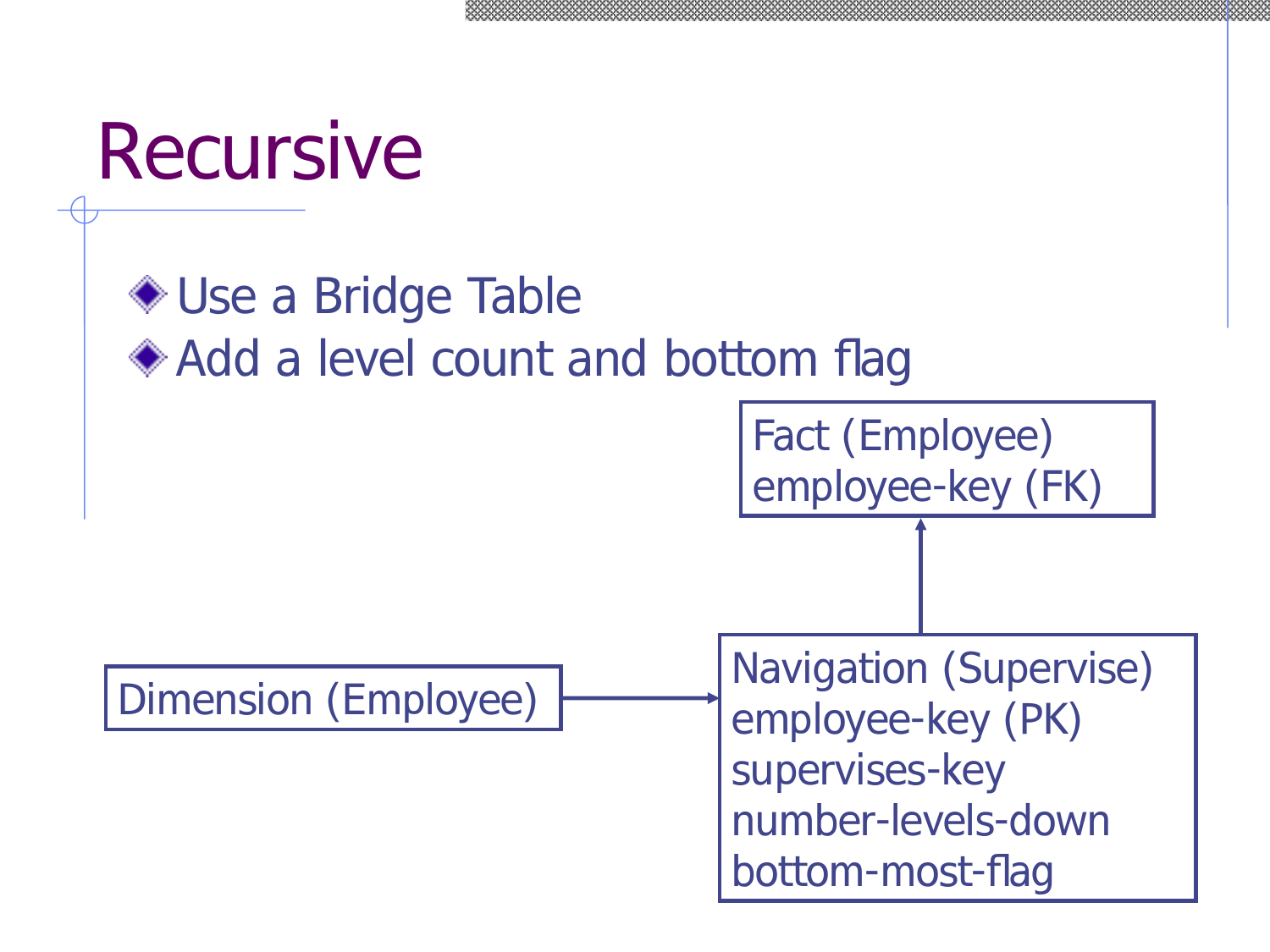

# Recursive
Use a Bridge Table
Add a level count and bottom flag
Fact (Employee)
employee-key (FK)

Navigation (Supervise)
employee-key (PK)
supervises-key
number-levels-down
bottom-most-flag
Dimension (Employee)